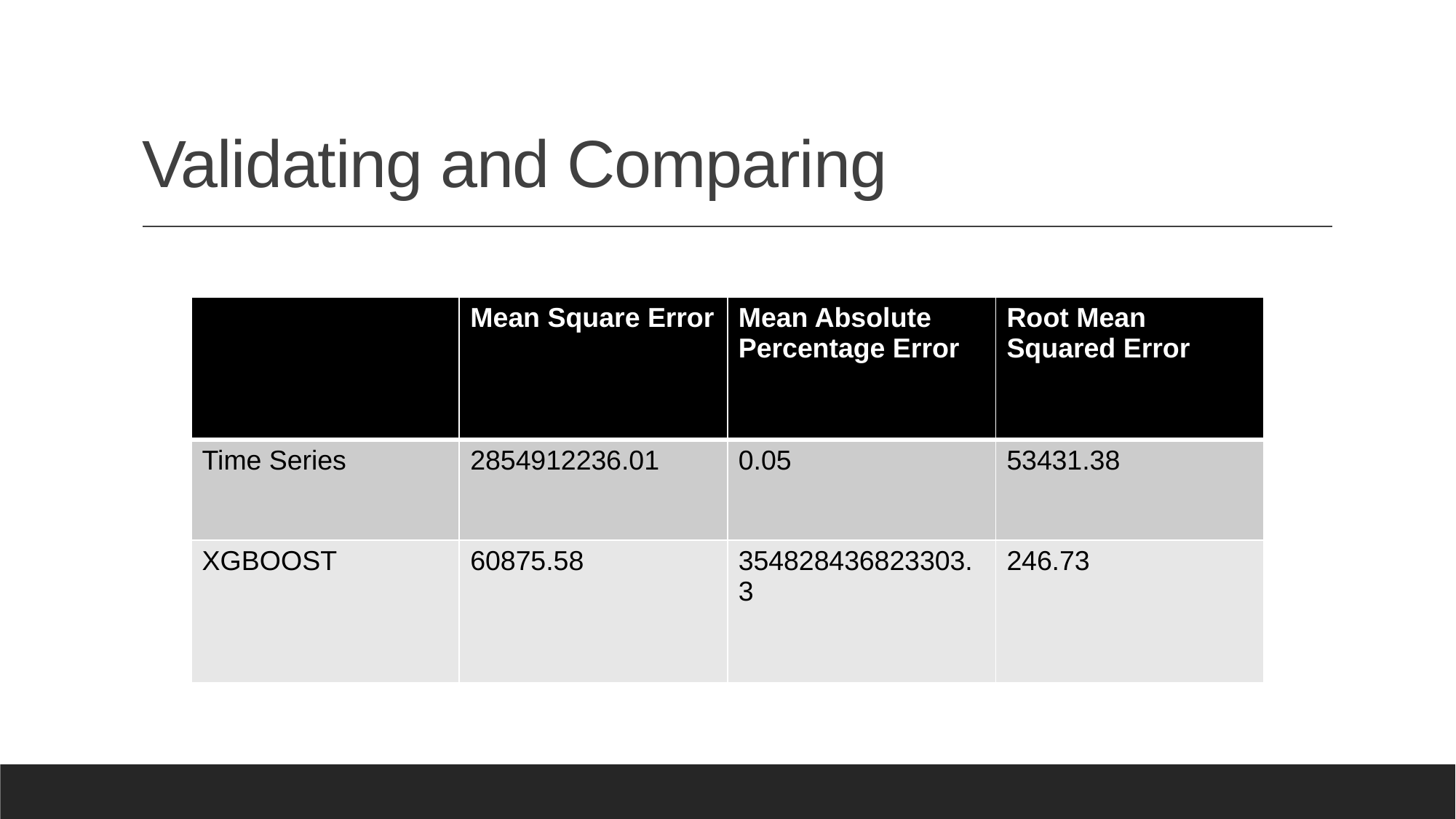

# Validating and Comparing
|  | Mean Square Error | Mean Absolute Percentage Error | Root Mean Squared Error |
| --- | --- | --- | --- |
| Time Series | 2854912236.01 | 0.05 | 53431.38 |
| XGBOOST | 60875.58 | 354828436823303.3 | 246.73 |